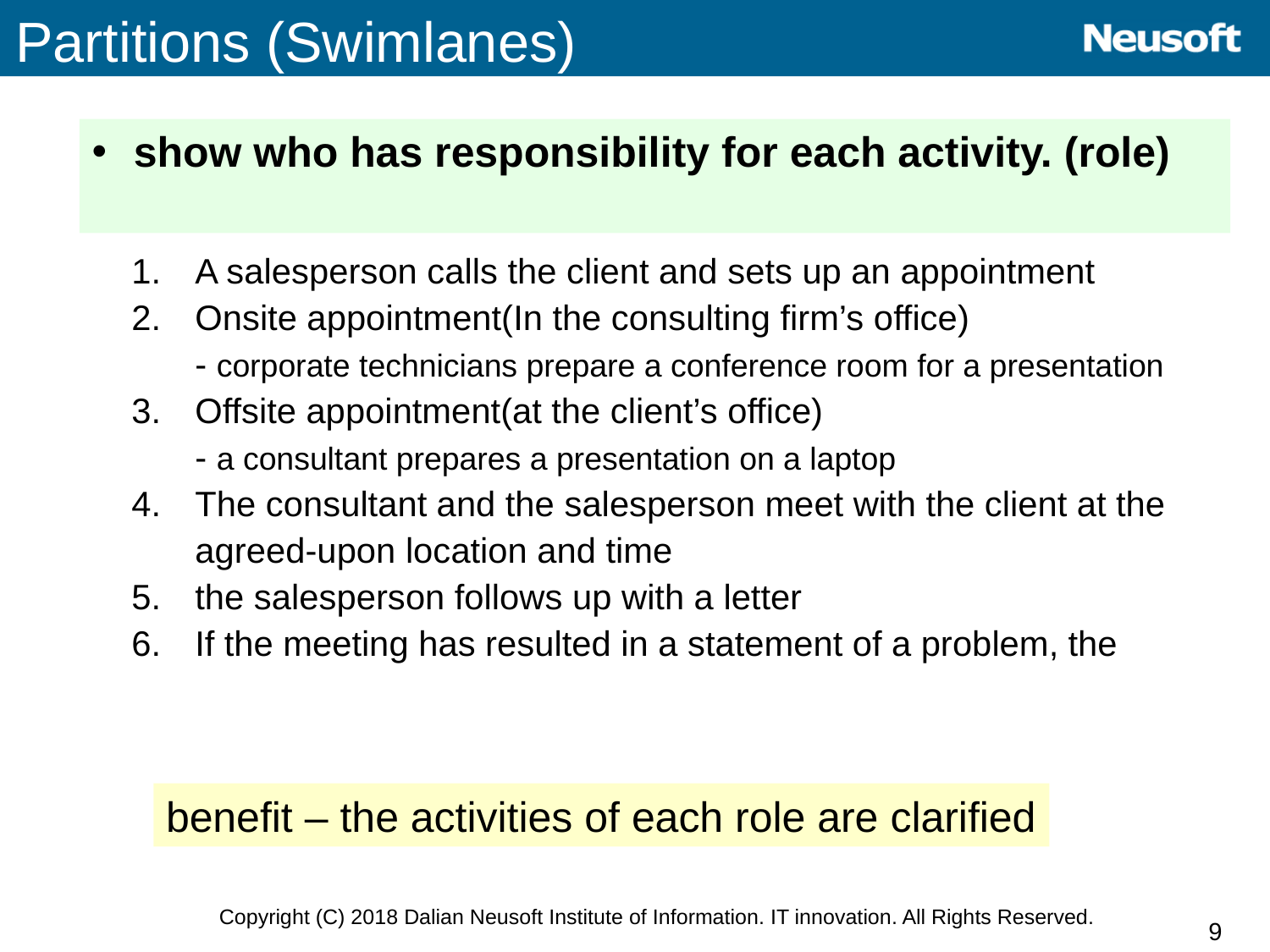

Partitions (Swimlanes)
 show who has responsibility for each activity. (role)
A salesperson calls the client and sets up an appointment
Onsite appointment(In the consulting firm’s office)
- corporate technicians prepare a conference room for a presentation
Offsite appointment(at the client’s office)
- a consultant prepares a presentation on a laptop
The consultant and the salesperson meet with the client at the agreed-upon location and time
the salesperson follows up with a letter
If the meeting has resulted in a statement of a problem, the
benefit – the activities of each role are clarified
9